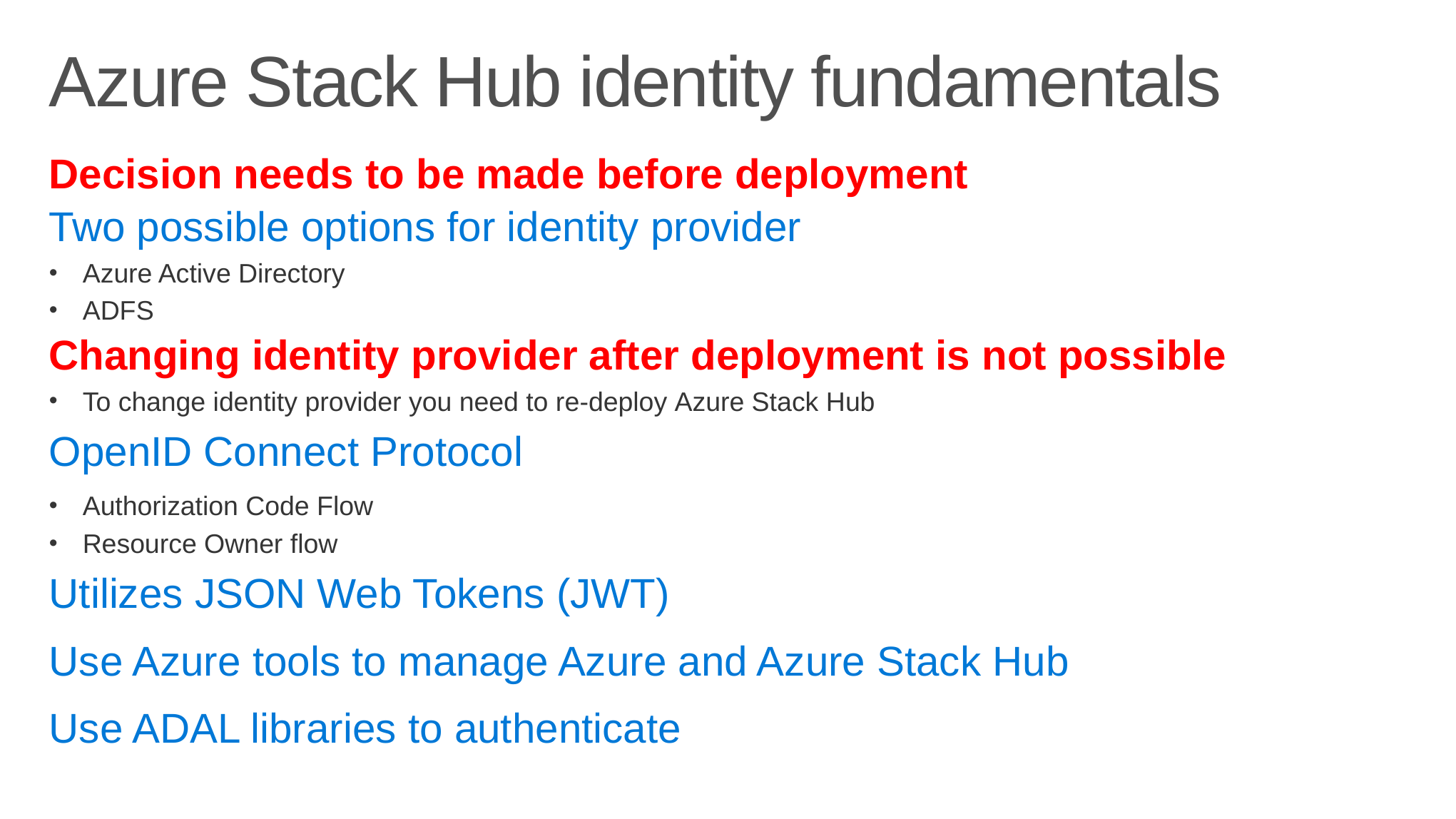

# Azure Stack Hub identity fundamentals
Decision needs to be made before deployment
Two possible options for identity provider
Azure Active Directory
ADFS
Changing identity provider after deployment is not possible
To change identity provider you need to re-deploy Azure Stack Hub
OpenID Connect Protocol
Authorization Code Flow
Resource Owner flow
Utilizes JSON Web Tokens (JWT)
Use Azure tools to manage Azure and Azure Stack Hub
Use ADAL libraries to authenticate